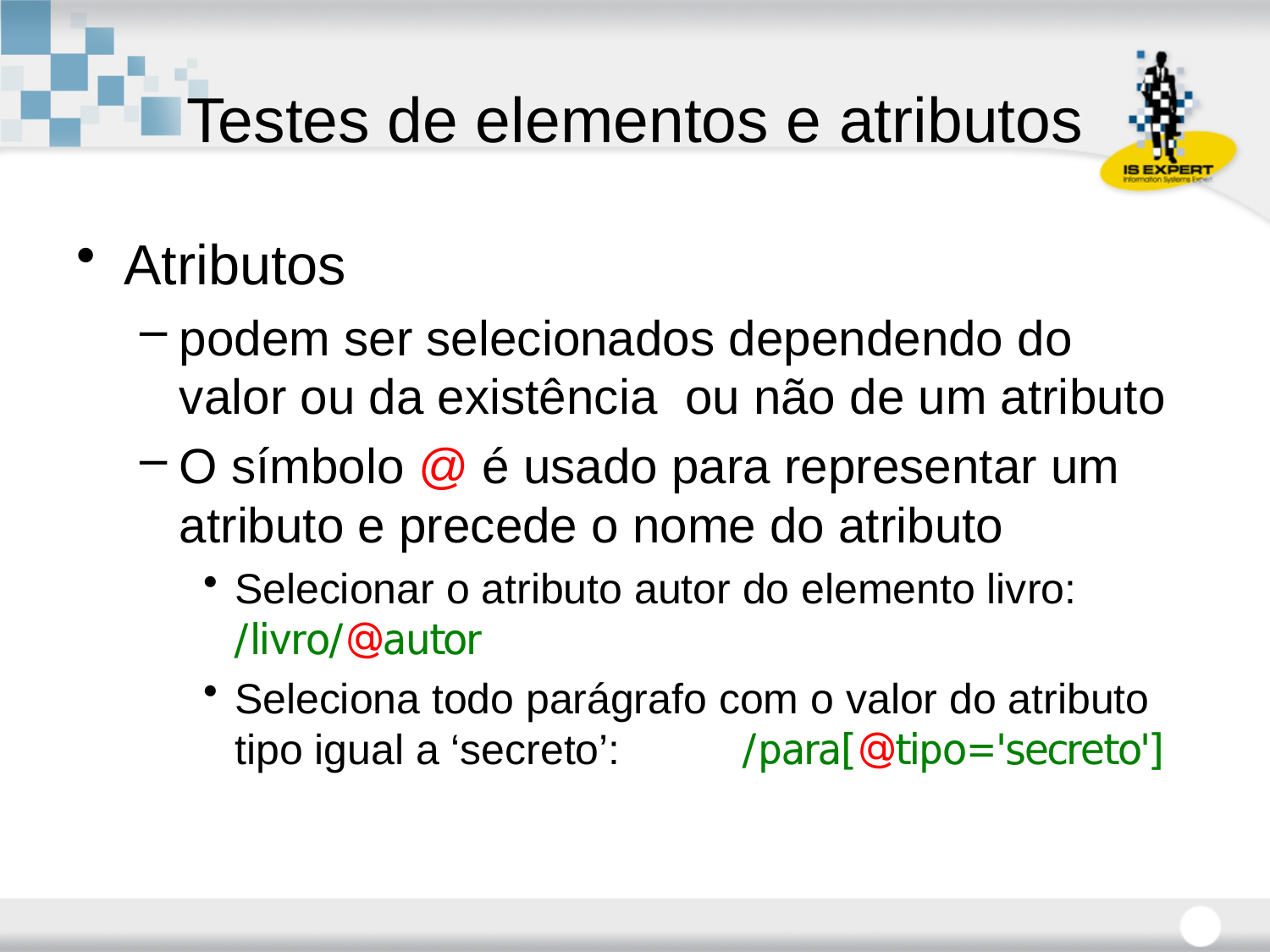

# Testes de elementos e atributos
Atributos
podem ser selecionados dependendo do valor ou da existência  ou não de um atributo
O símbolo @ é usado para representar um atributo e precede o nome do atributo
Selecionar o atributo autor do elemento livro: /livro/@autor
Seleciona todo parágrafo com o valor do atributo tipo igual a ‘secreto’:	/para[@tipo='secreto']